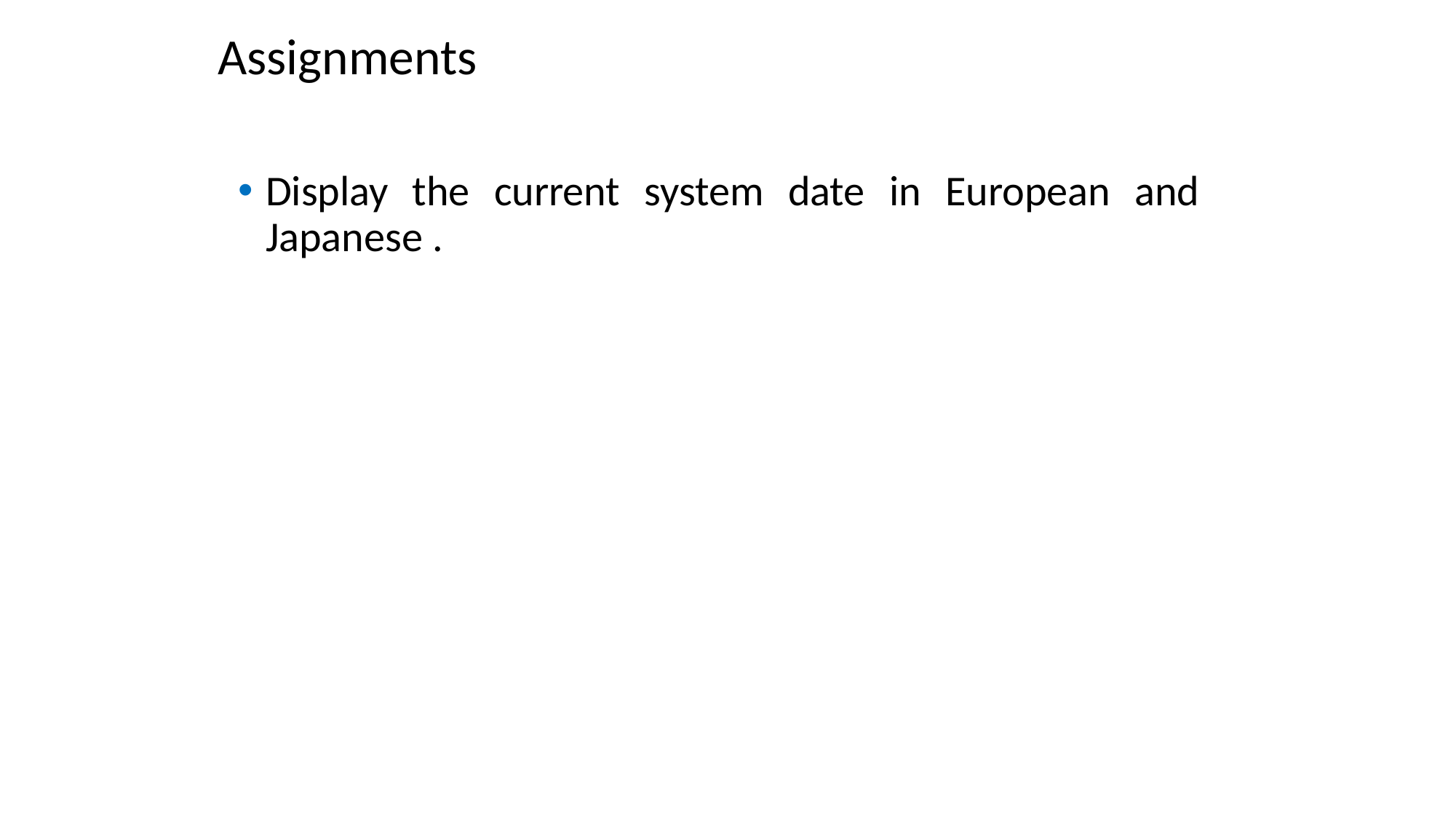

Assignments
Display the current system date in European and Japanese .